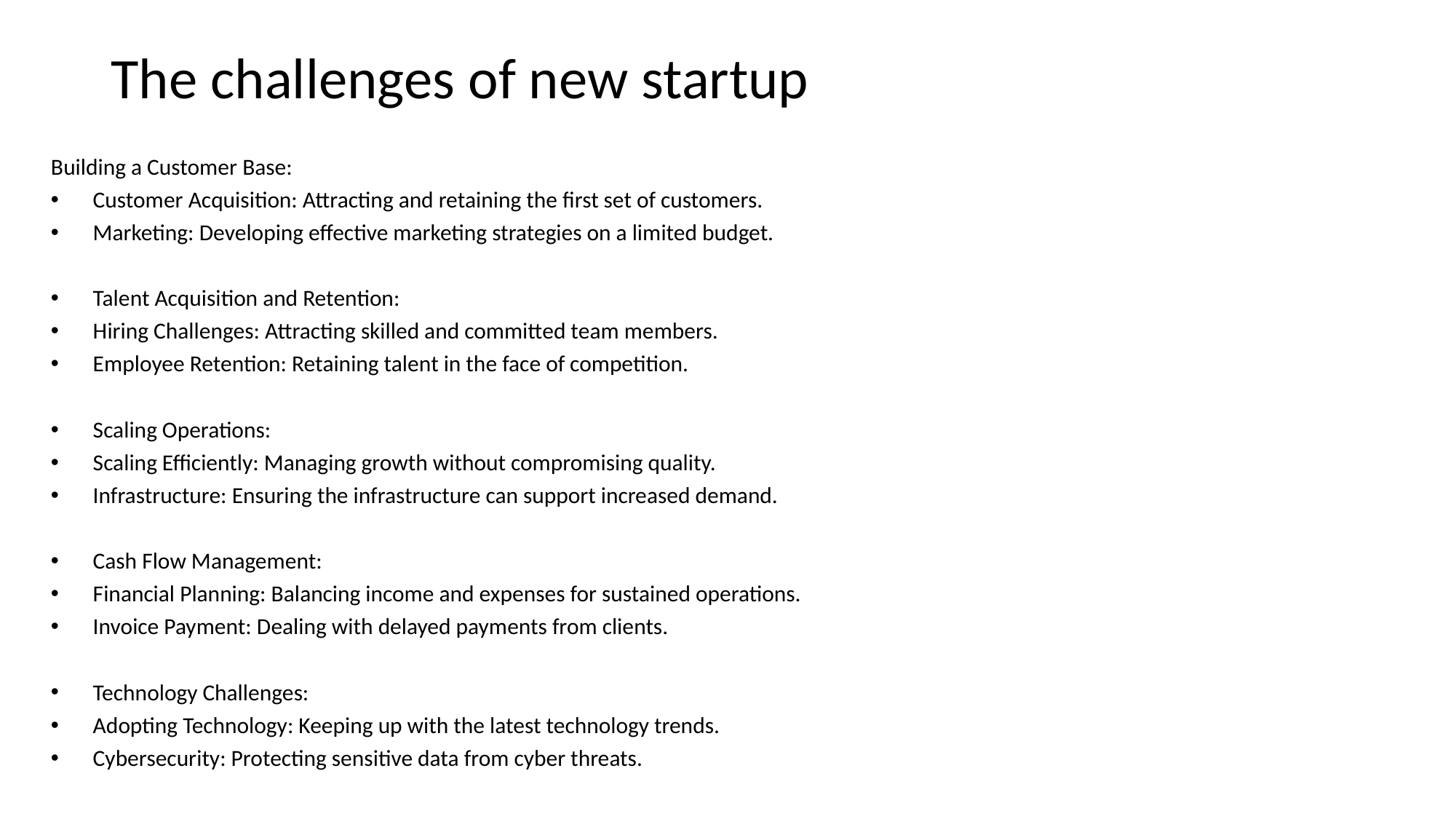

# The challenges of new startup
Building a Customer Base:
Customer Acquisition: Attracting and retaining the first set of customers.
Marketing: Developing effective marketing strategies on a limited budget.

Talent Acquisition and Retention:
Hiring Challenges: Attracting skilled and committed team members.
Employee Retention: Retaining talent in the face of competition.

Scaling Operations:
Scaling Efficiently: Managing growth without compromising quality.
Infrastructure: Ensuring the infrastructure can support increased demand.

Cash Flow Management:
Financial Planning: Balancing income and expenses for sustained operations.
Invoice Payment: Dealing with delayed payments from clients.

Technology Challenges:
Adopting Technology: Keeping up with the latest technology trends.
Cybersecurity: Protecting sensitive data from cyber threats.